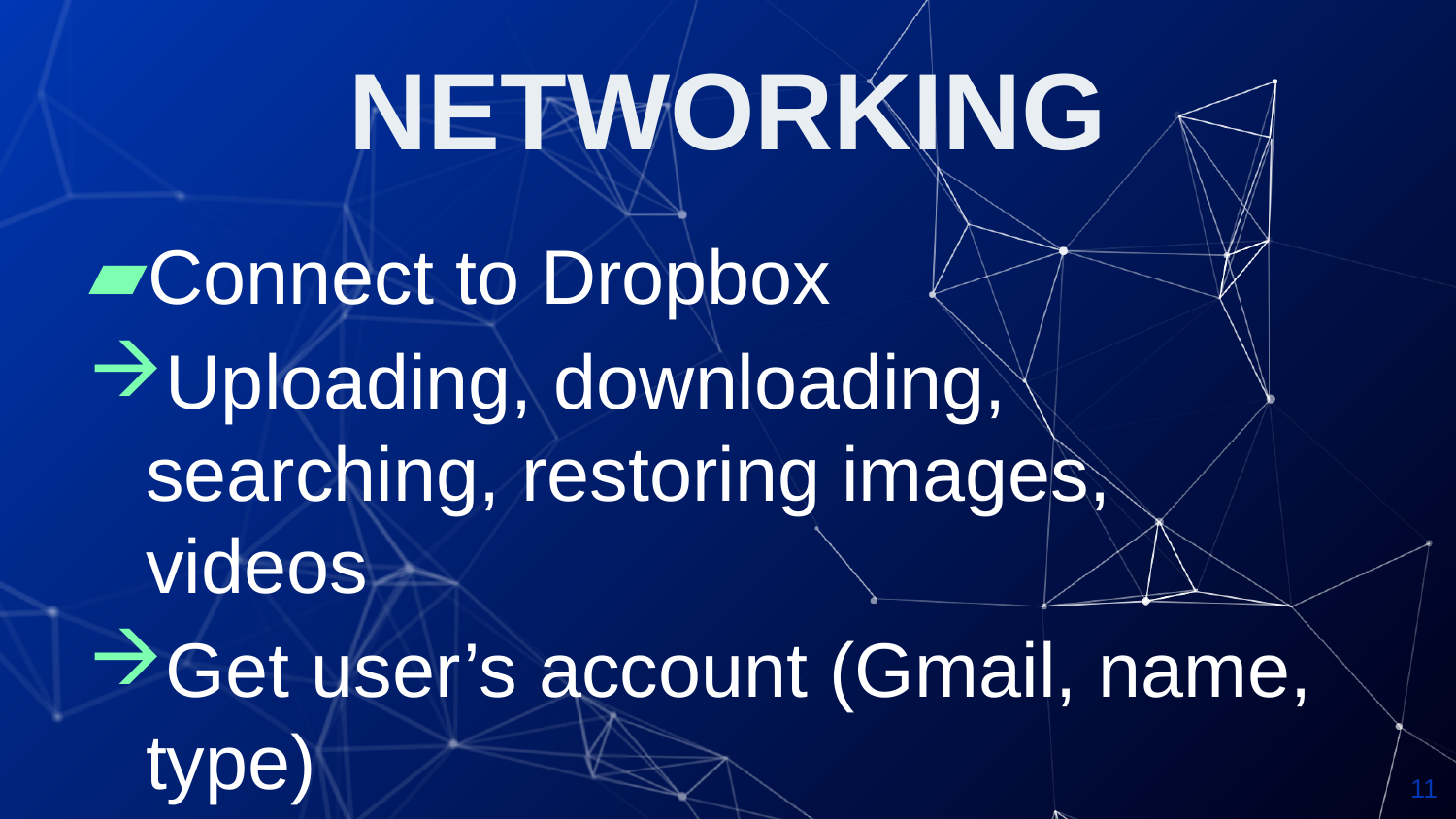

# NETWORKING
Connect to Dropbox
Uploading, downloading, searching, restoring images, videos
Get user’s account (Gmail, name, type)
11